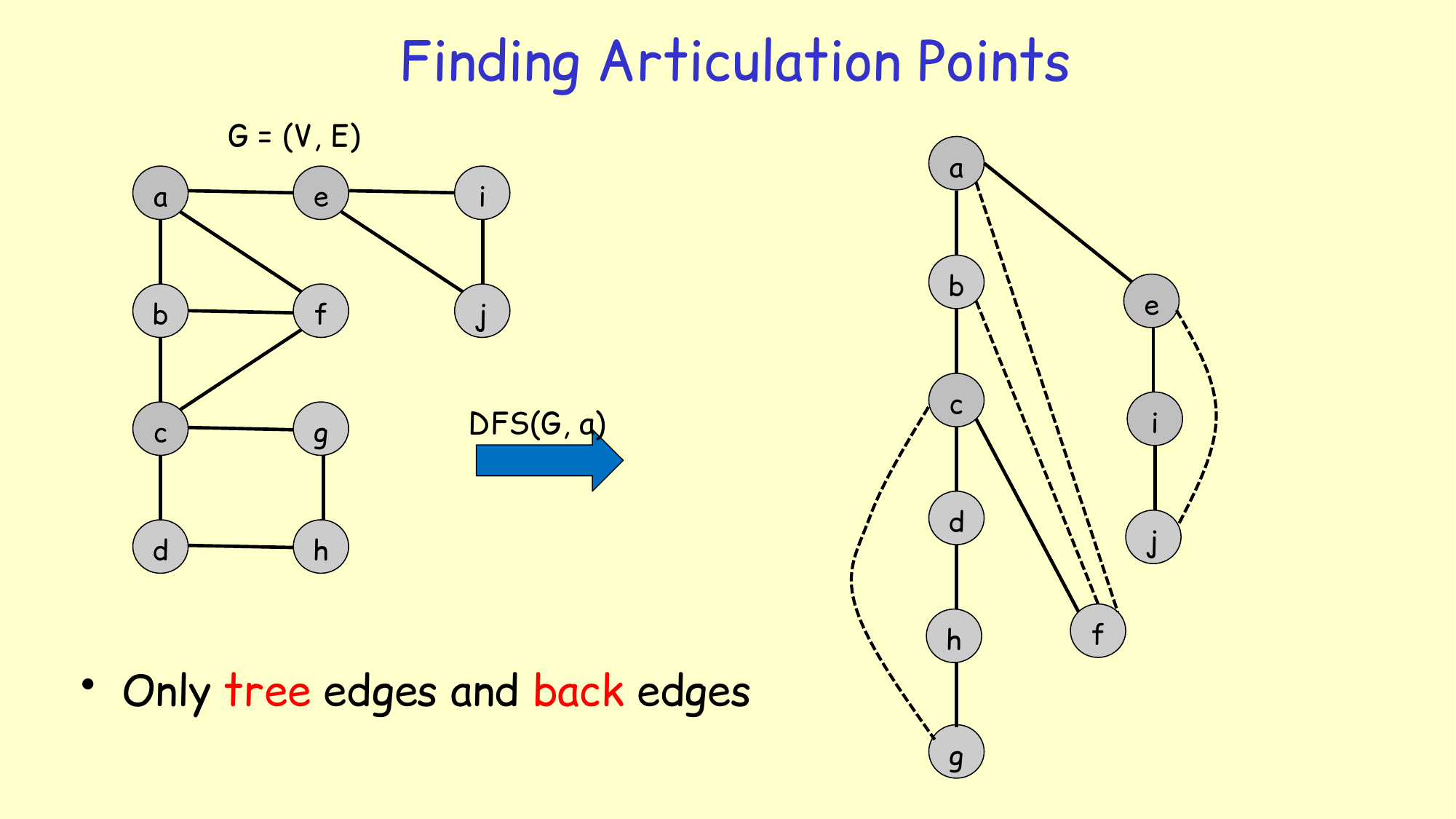

# Finding Articulation Points
G = (V, E)
a
a
e
i
b
e
b
f
j

c
i
DFS(G, a)
c
g

d
j
d
h
f
h
Only tree edges and back edges
g